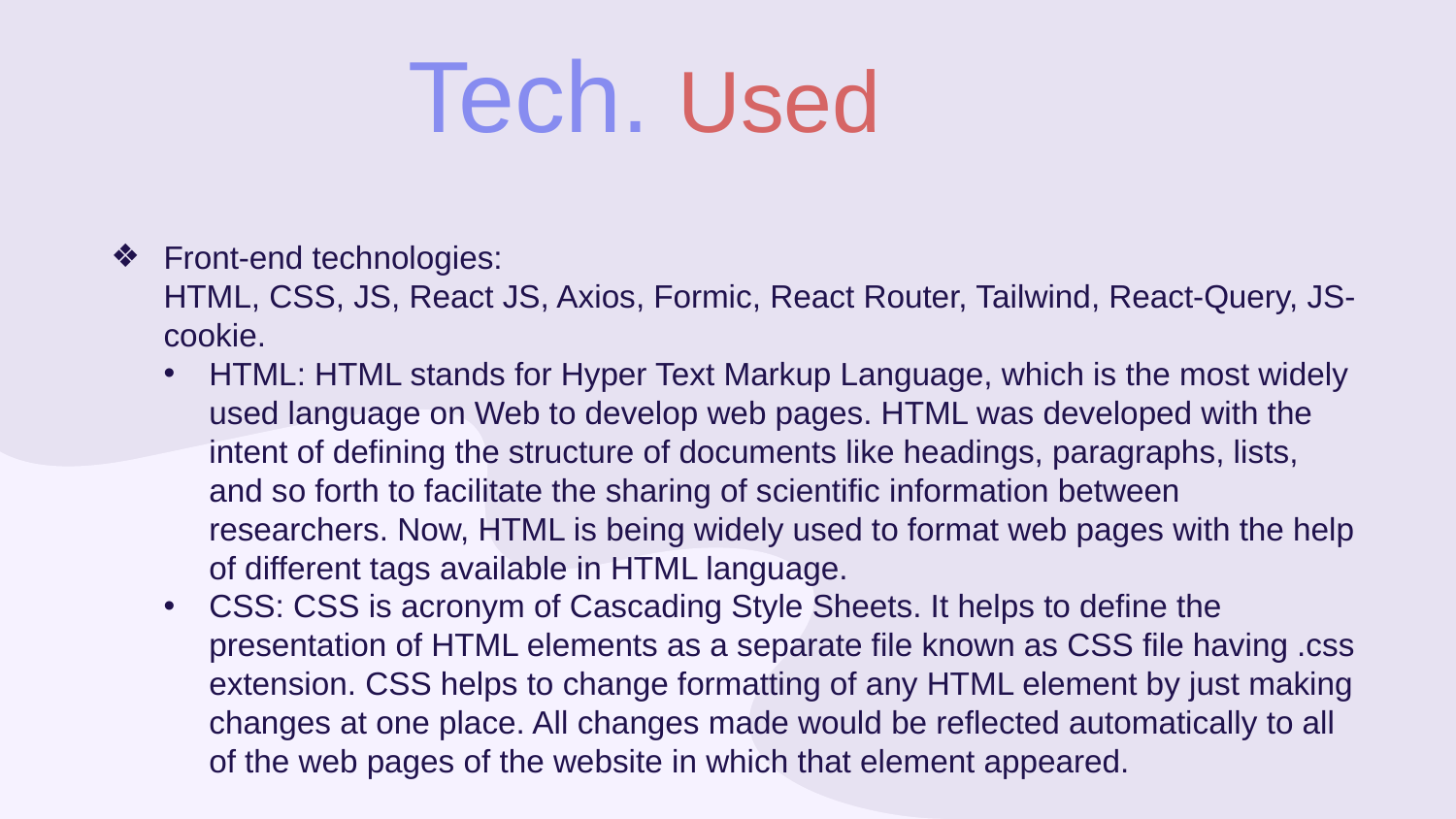

# Tech. Used

Front-end technologies:
HTML, CSS, JS, React JS, Axios, Formic, React Router, Tailwind, React-Query, JS-cookie.
HTML: HTML stands for Hyper Text Markup Language, which is the most widely used language on Web to develop web pages. HTML was developed with the intent of defining the structure of documents like headings, paragraphs, lists, and so forth to facilitate the sharing of scientific information between researchers. Now, HTML is being widely used to format web pages with the help of different tags available in HTML language.
CSS: CSS is acronym of Cascading Style Sheets. It helps to define the presentation of HTML elements as a separate file known as CSS file having .css extension. CSS helps to change formatting of any HTML element by just making changes at one place. All changes made would be reflected automatically to all of the web pages of the website in which that element appeared.